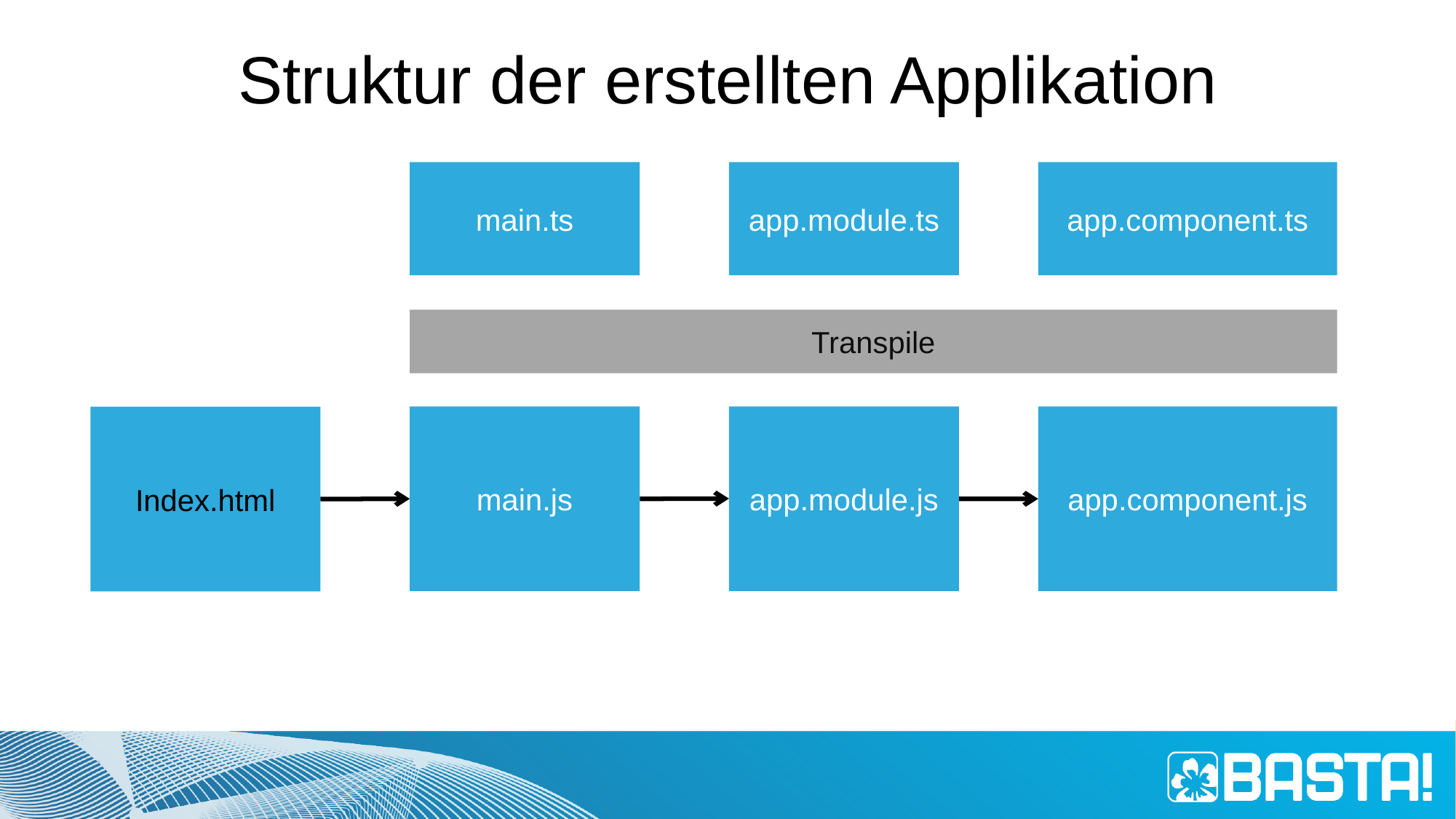

# Struktur der erstellten Applikation
main.ts
app.module.ts
app.component.ts
Transpile
main.js
app.module.js
app.component.js
Index.html